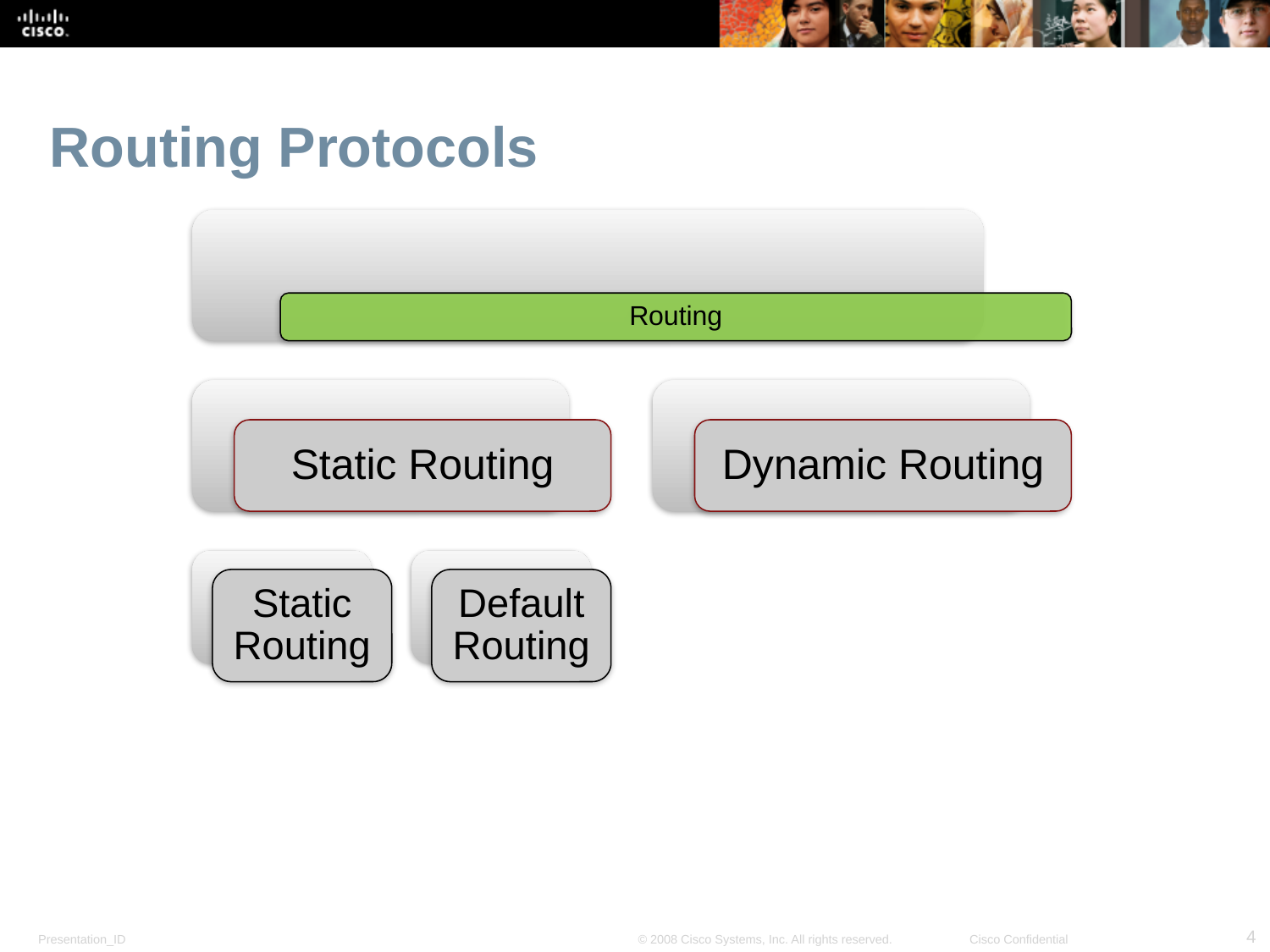

# Routing Protocols
Routing
Static Routing
Static Routing
Default Routing
Dynamic Routing